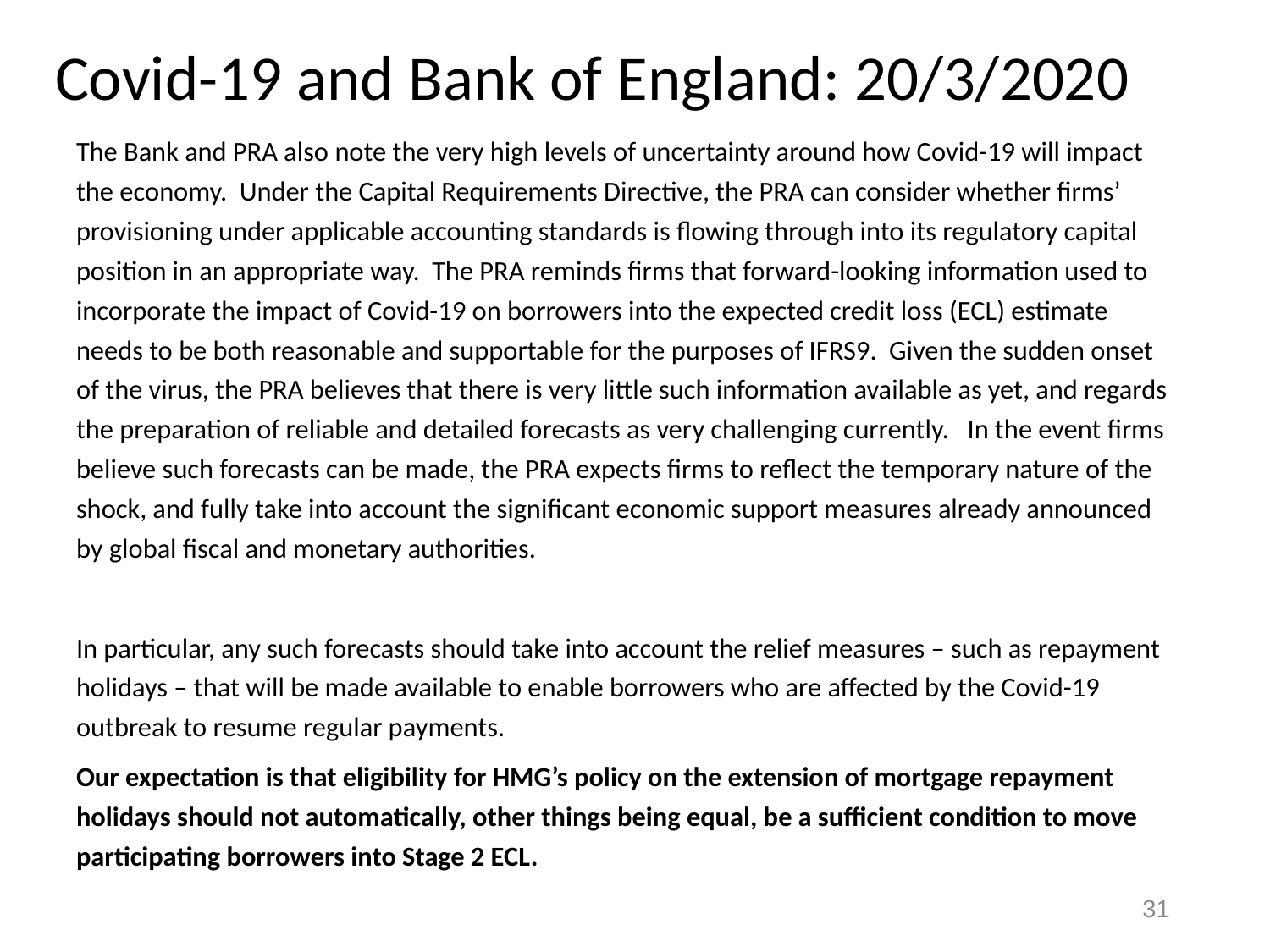

# Covid-19 and Bank of England: 20/3/2020
The Bank and PRA also note the very high levels of uncertainty around how Covid-19 will impact the economy.  Under the Capital Requirements Directive, the PRA can consider whether firms’ provisioning under applicable accounting standards is flowing through into its regulatory capital position in an appropriate way.  The PRA reminds firms that forward-looking information used to incorporate the impact of Covid-19 on borrowers into the expected credit loss (ECL) estimate needs to be both reasonable and supportable for the purposes of IFRS9.  Given the sudden onset of the virus, the PRA believes that there is very little such information available as yet, and regards the preparation of reliable and detailed forecasts as very challenging currently.   In the event firms believe such forecasts can be made, the PRA expects firms to reflect the temporary nature of the shock, and fully take into account the significant economic support measures already announced by global fiscal and monetary authorities.

In particular, any such forecasts should take into account the relief measures – such as repayment holidays – that will be made available to enable borrowers who are affected by the Covid-19 outbreak to resume regular payments.
Our expectation is that eligibility for HMG’s policy on the extension of mortgage repayment holidays should not automatically, other things being equal, be a sufficient condition to move participating borrowers into Stage 2 ECL.
31